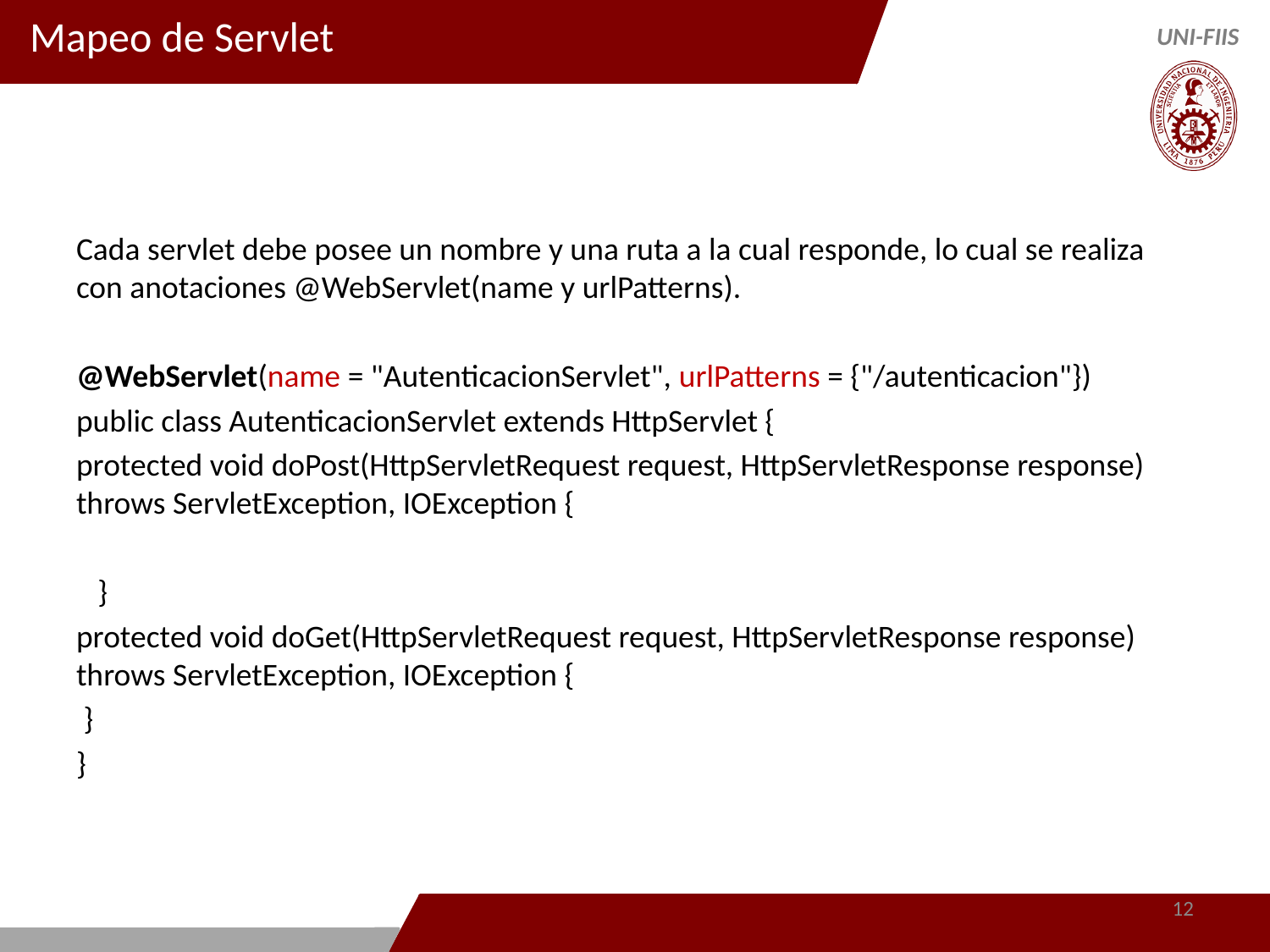

# Mapeo de Servlet
Cada servlet debe posee un nombre y una ruta a la cual responde, lo cual se realiza con anotaciones @WebServlet(name y urlPatterns).

@WebServlet(name = "AutenticacionServlet", urlPatterns = {"/autenticacion"})
public class AutenticacionServlet extends HttpServlet {
protected void doPost(HttpServletRequest request, HttpServletResponse response) throws ServletException, IOException {

   }
protected void doGet(HttpServletRequest request, HttpServletResponse response) throws ServletException, IOException {
 }
}
12